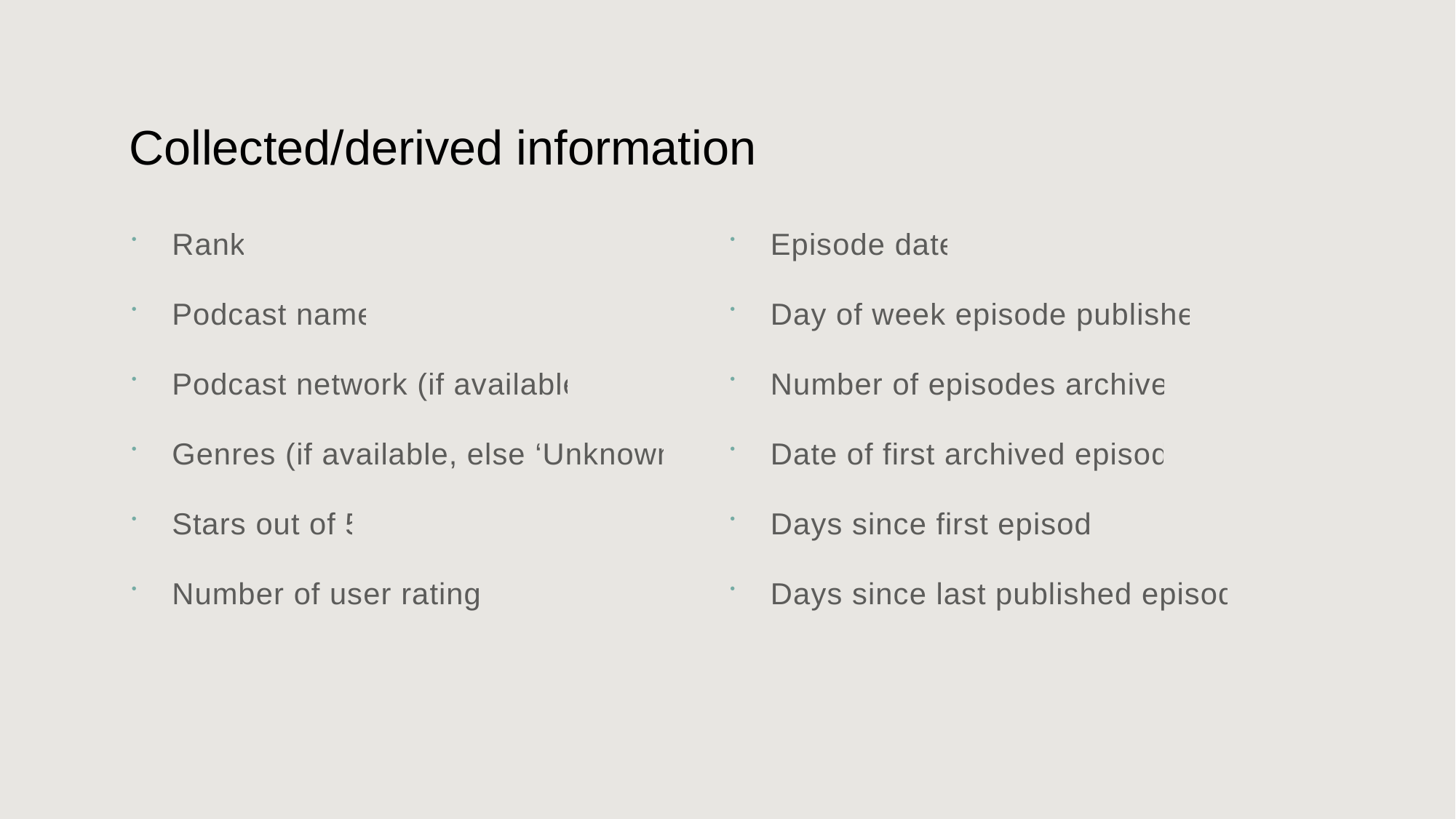

# Collected/derived information
Rank
Podcast name
Podcast network (if available)
Genres (if available, else ‘Unknown’)
Stars out of 5
Number of user ratings

Episode date
Day of week episode published
Number of episodes archived
Date of first archived episode
Days since first episode
Days since last published episode